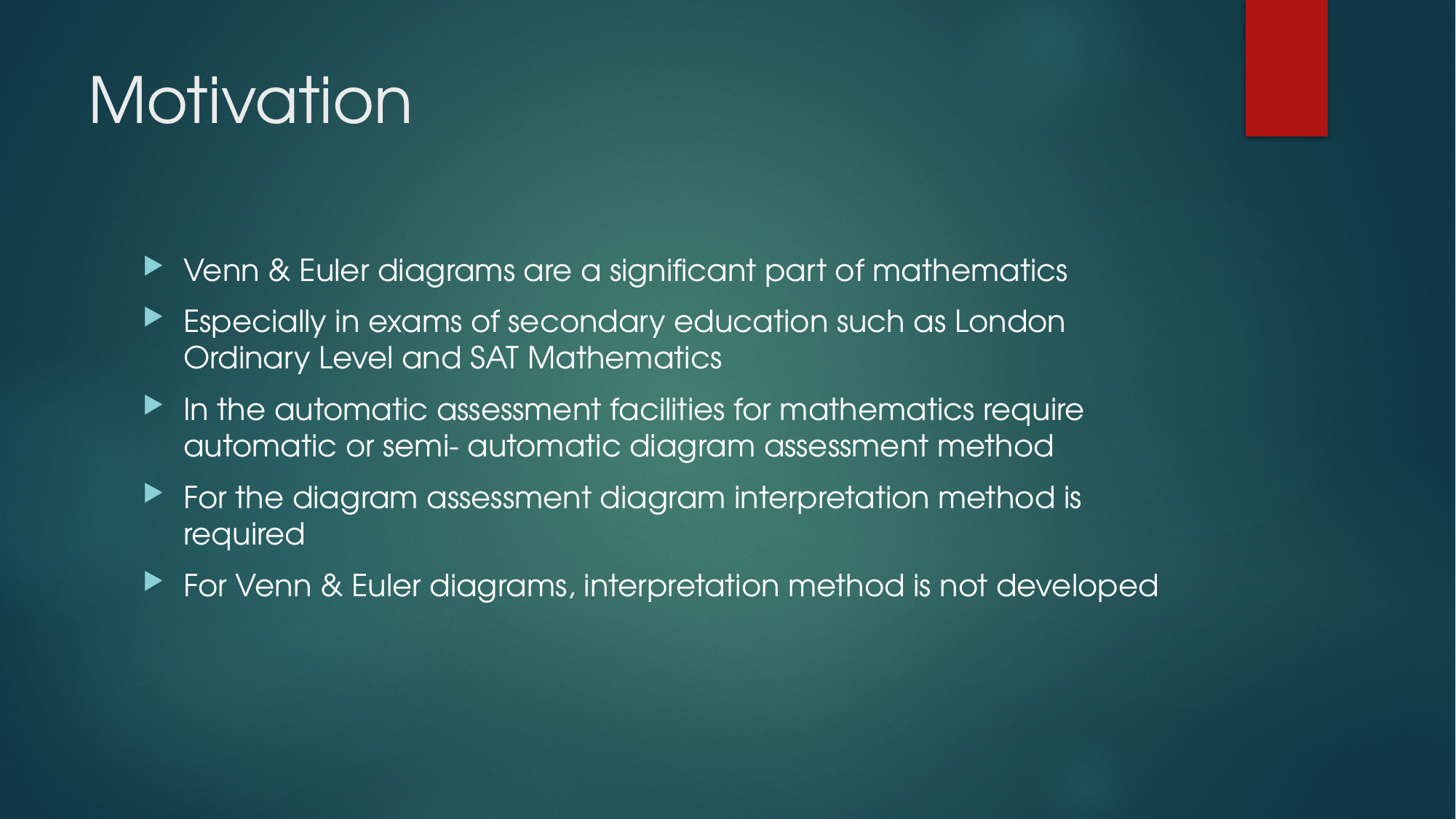

# Motivation
Venn & Euler diagrams are a significant part of mathematics
Especially in exams of secondary education such as London Ordinary Level and SAT Mathematics
In the automatic assessment facilities for mathematics require automatic or semi- automatic diagram assessment method
For the diagram assessment diagram interpretation method is required
For Venn & Euler diagrams, interpretation method is not developed